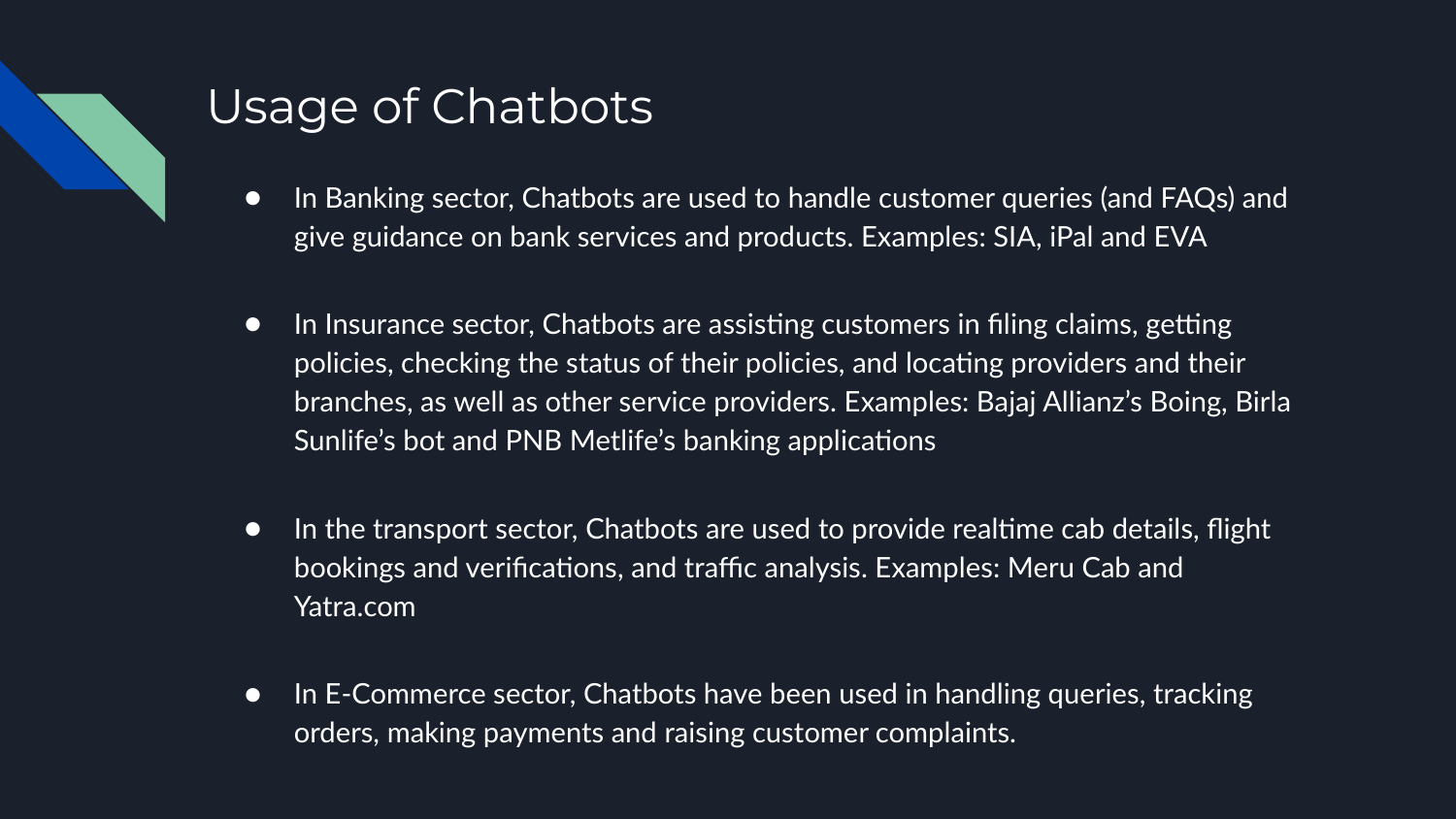

# Usage of Chatbots
In Banking sector, Chatbots are used to handle customer queries (and FAQs) and give guidance on bank services and products. Examples: SIA, iPal and EVA
In Insurance sector, Chatbots are assisting customers in filing claims, getting policies, checking the status of their policies, and locating providers and their branches, as well as other service providers. Examples: Bajaj Allianz’s Boing, Birla Sunlife’s bot and PNB Metlife’s banking applications
In the transport sector, Chatbots are used to provide realtime cab details, flight bookings and verifications, and traffic analysis. Examples: Meru Cab and Yatra.com
In E-Commerce sector, Chatbots have been used in handling queries, tracking orders, making payments and raising customer complaints.